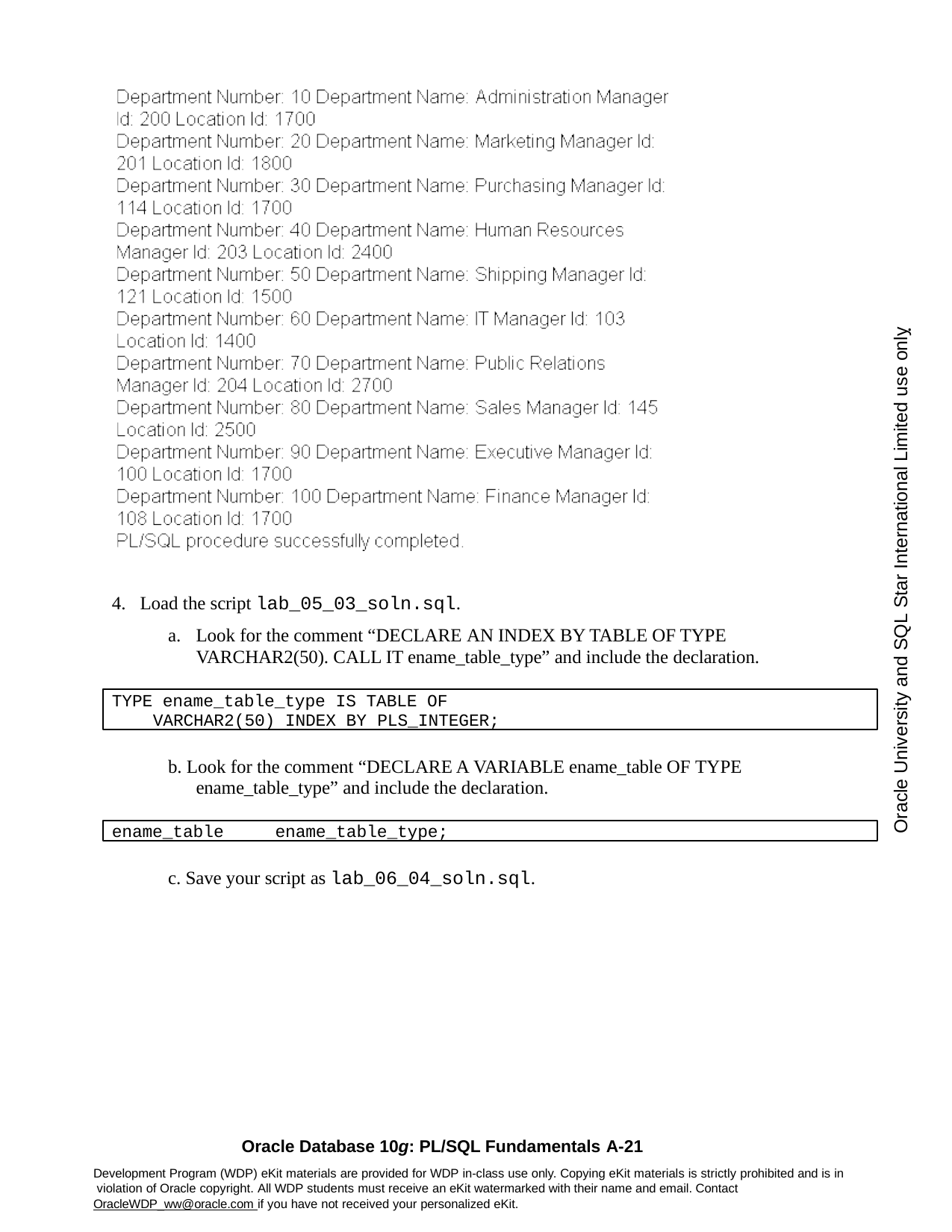

Oracle University and SQL Star International Limited use onlyฺ
Load the script lab_05_03_soln.sql.
Look for the comment “DECLARE AN INDEX BY TABLE OF TYPE  VARCHAR2(50). CALL IT ename_table_type” and include the declaration.
TYPE ename_table_type IS TABLE OF  VARCHAR2(50) INDEX BY PLS_INTEGER;
b. Look for the comment “DECLARE A VARIABLE ename_table OF TYPE  ename_table_type” and include the declaration.
ename_table	ename_table_type;
c. Save your script as lab_06_04_soln.sql.
Oracle Database 10g: PL/SQL Fundamentals A-21
Development Program (WDP) eKit materials are provided for WDP in-class use only. Copying eKit materials is strictly prohibited and is in  violation of Oracle copyright. All WDP students must receive an eKit watermarked with their name and email. Contact  OracleWDP_ww@oracle.com if you have not received your personalized eKit.